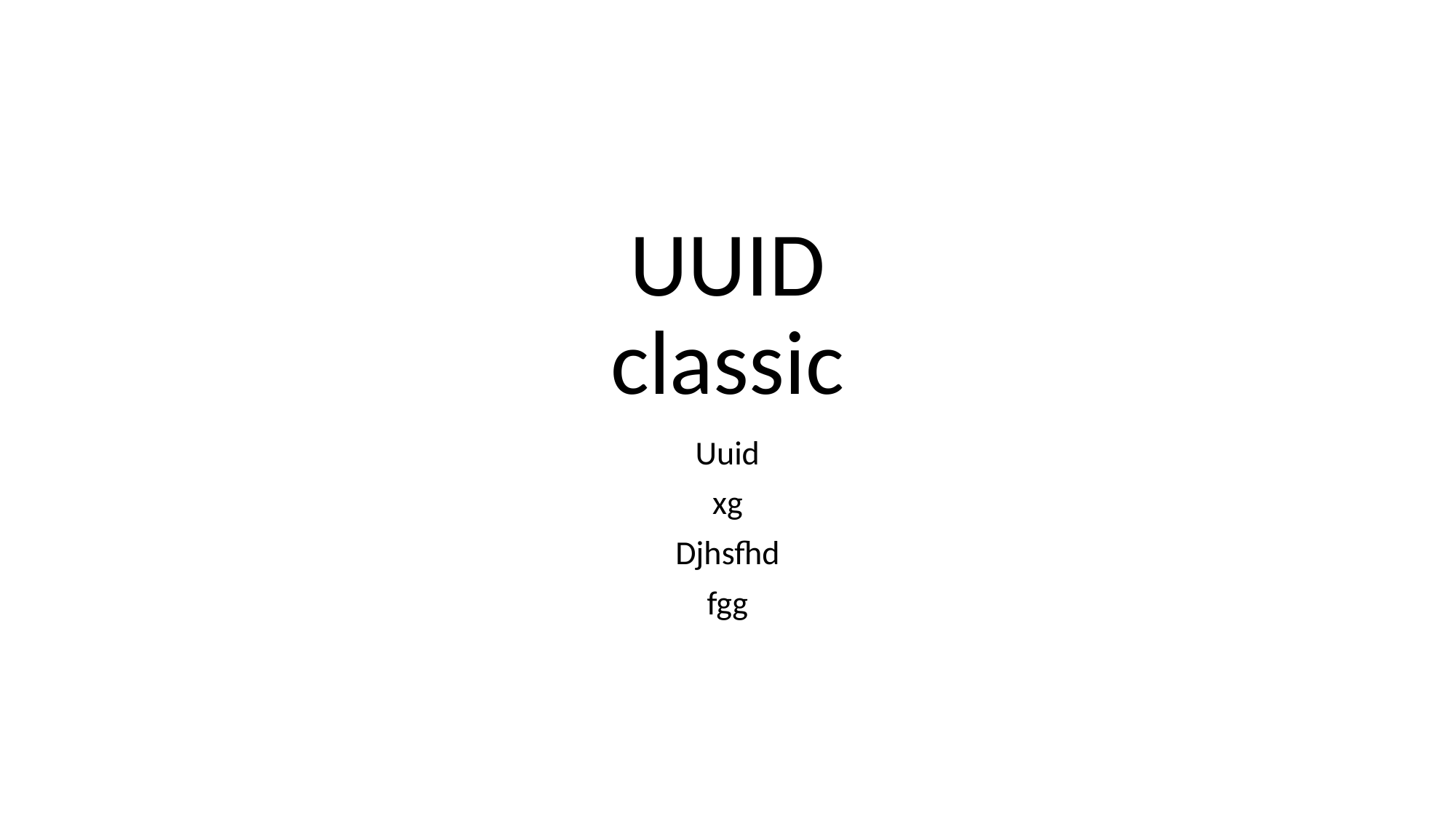

# UUID classic
Uuid
xg
Djhsfhd
fgg